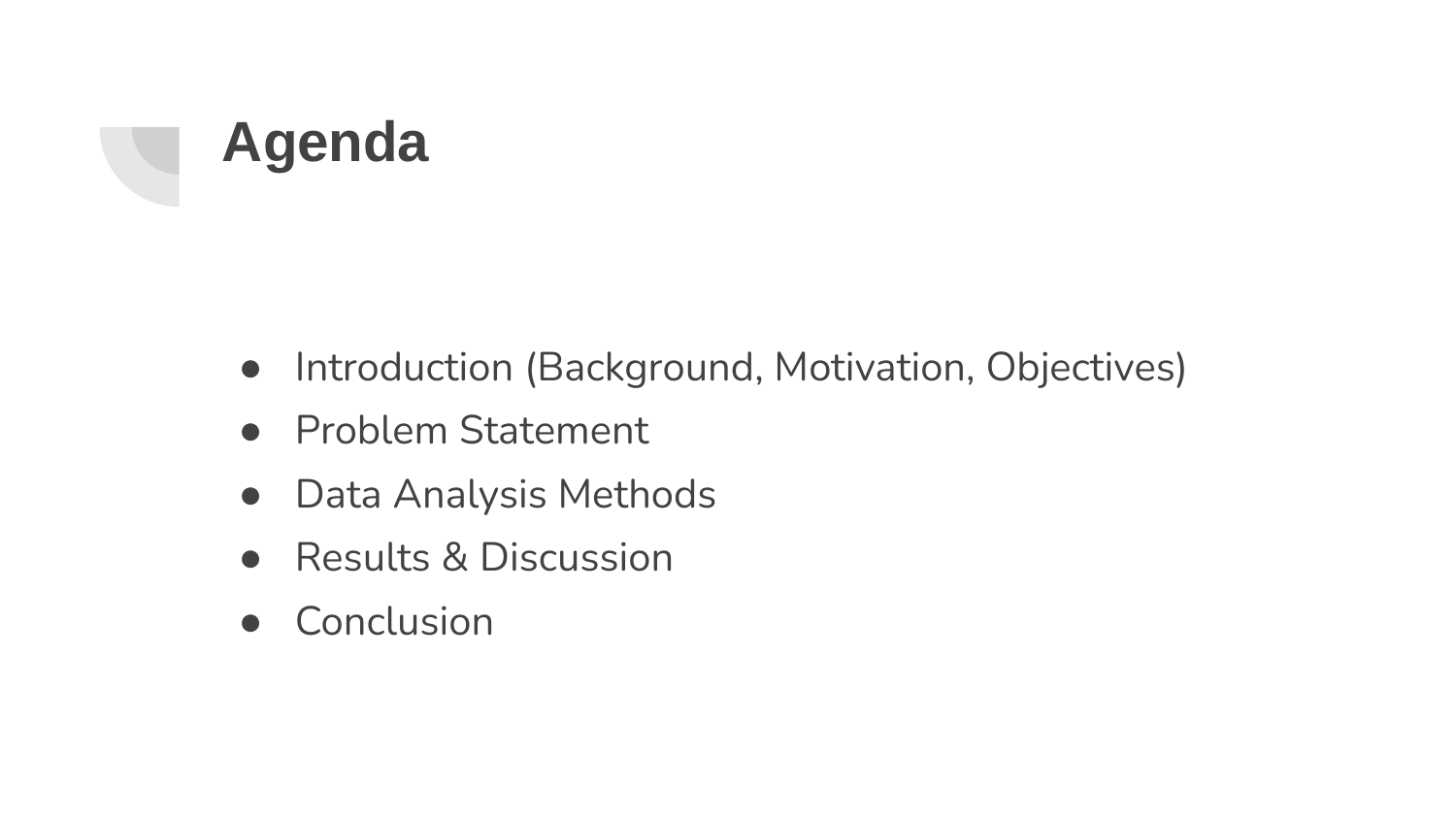

# Agenda
Introduction (Background, Motivation, Objectives)
Problem Statement
Data Analysis Methods
Results & Discussion
Conclusion